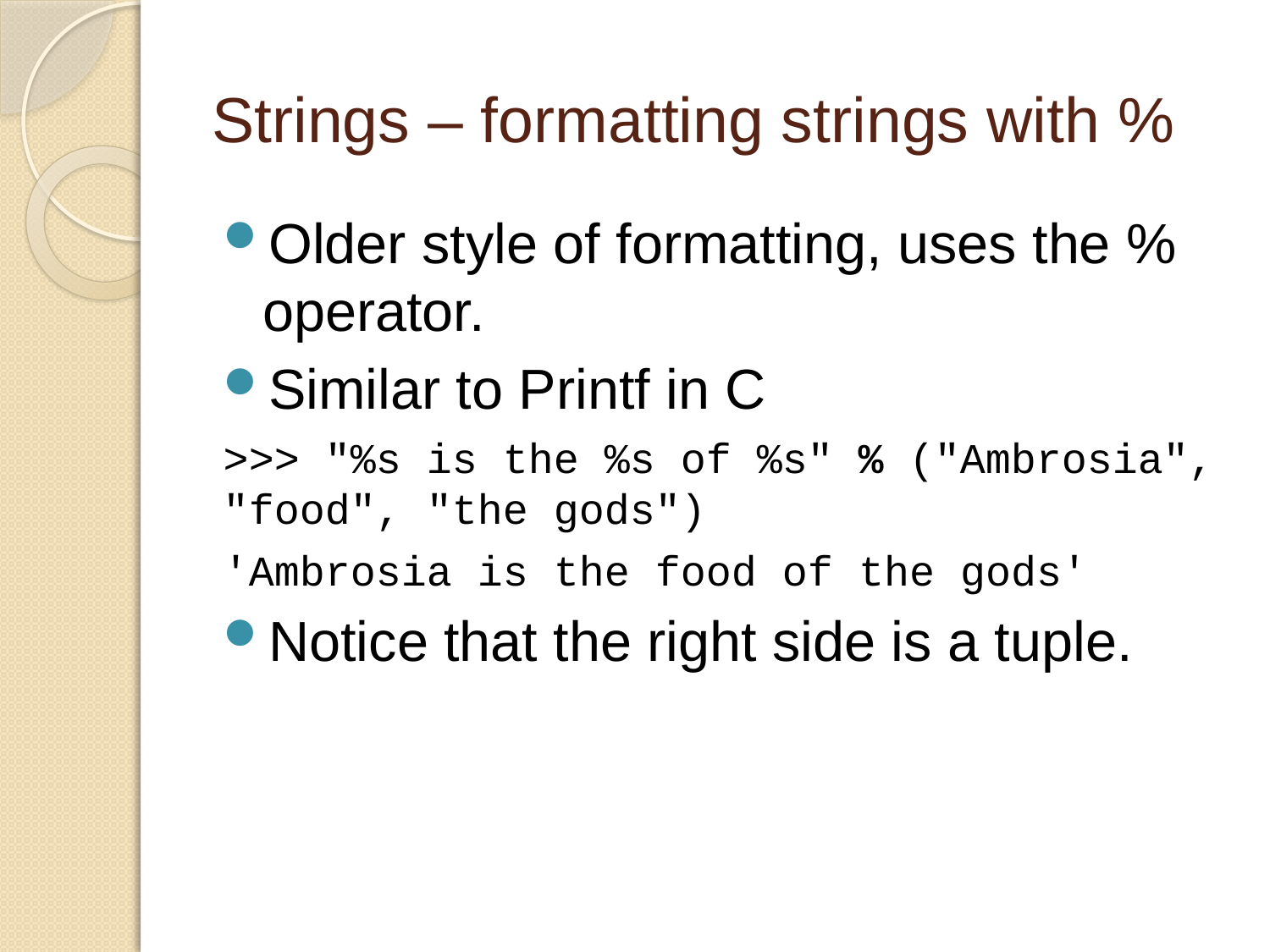

# Strings – formatting strings with %
Older style of formatting, uses the % operator.
Similar to Printf in C
>>> "%s is the %s of %s" % ("Ambrosia", "food", "the gods")
'Ambrosia is the food of the gods'
Notice that the right side is a tuple.